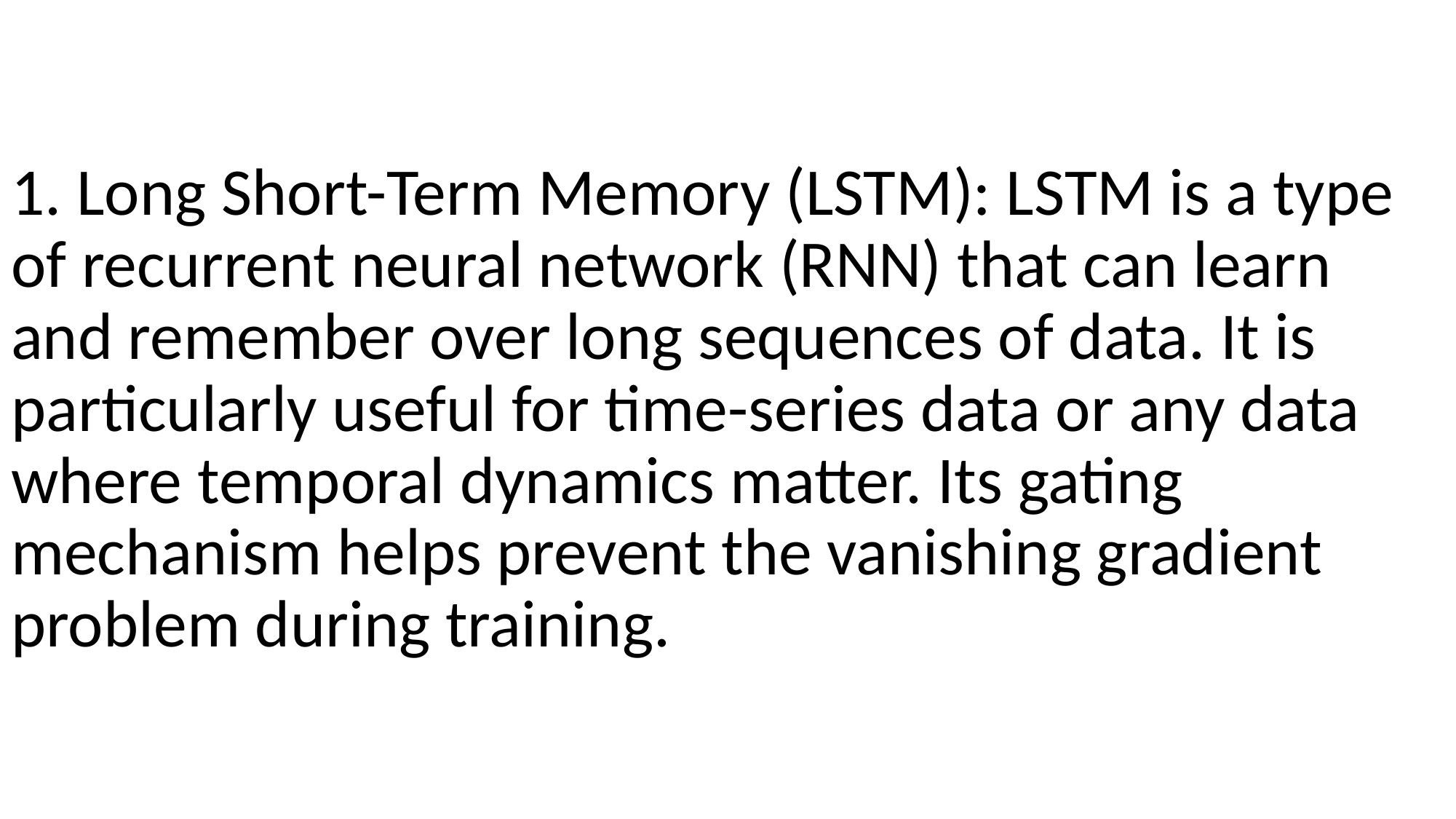

# 1. Long Short-Term Memory (LSTM): LSTM is a type of recurrent neural network (RNN) that can learn and remember over long sequences of data. It is particularly useful for time-series data or any data where temporal dynamics matter. Its gating mechanism helps prevent the vanishing gradient problem during training.